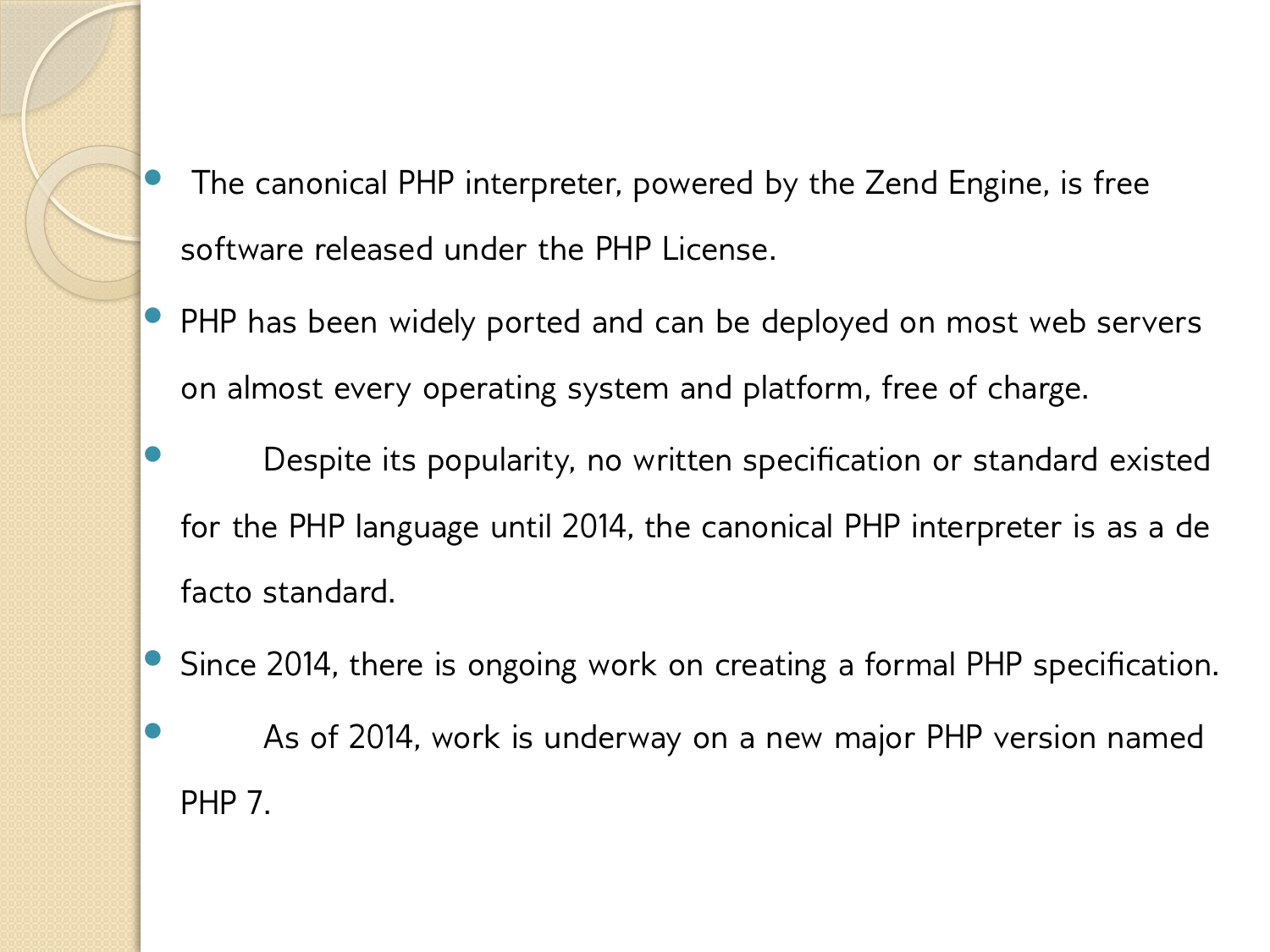

The canonical PHP interpreter, powered by the Zend Engine, is free software released under the PHP License.
PHP has been widely ported and can be deployed on most web servers on almost every operating system and platform, free of charge.
        Despite its popularity, no written specification or standard existed for the PHP language until 2014, the canonical PHP interpreter is as a de facto standard.
Since 2014, there is ongoing work on creating a formal PHP specification.
        As of 2014, work is underway on a new major PHP version named PHP 7.